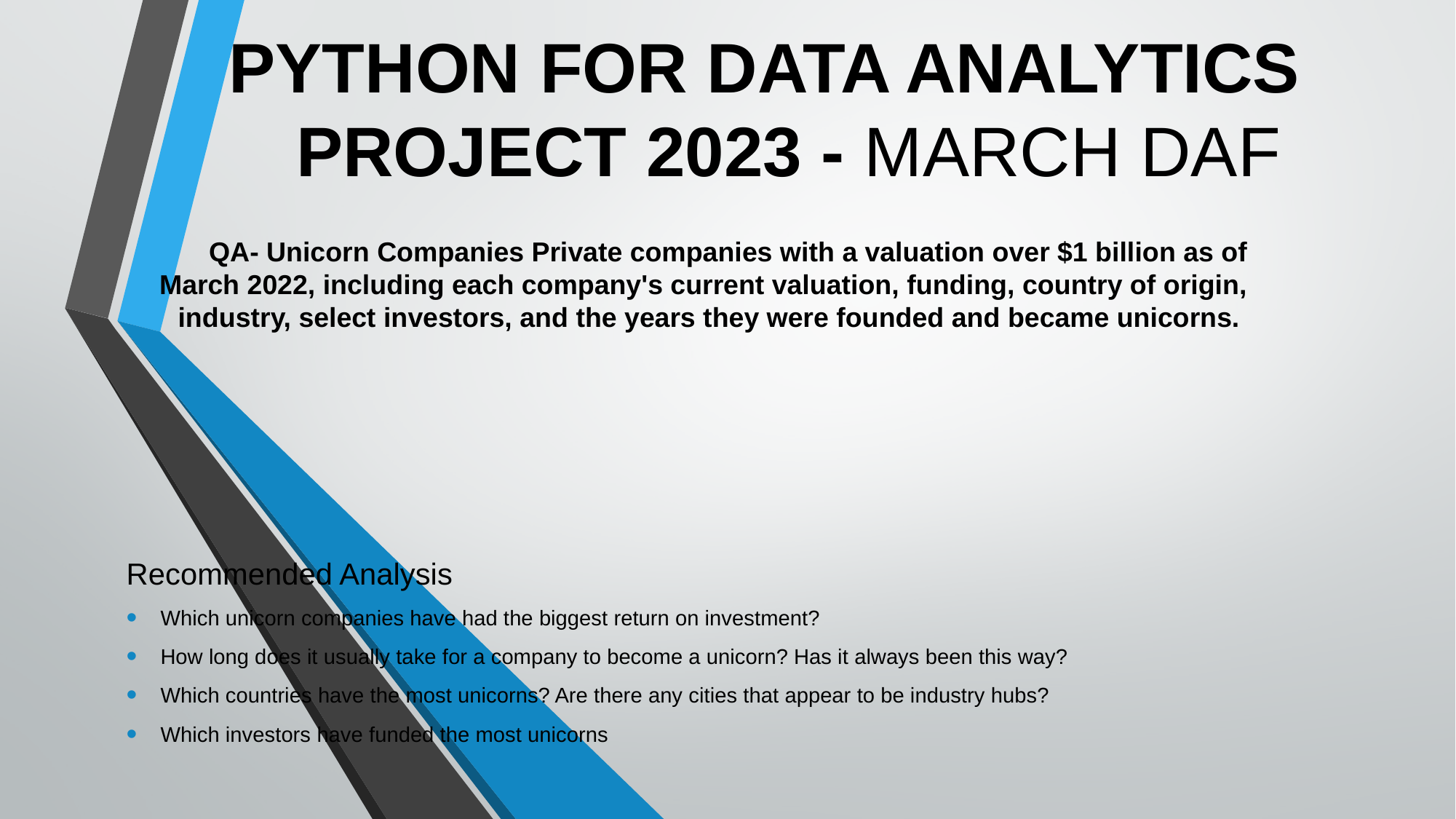

# PYTHON FOR DATA ANALYTICS PROJECT 2023 - MARCH DAF
QA- Unicorn Companies Private companies with a valuation over $1 billion as of March 2022, including each company's current valuation, funding, country of origin, industry, select investors, and the years they were founded and became unicorns.

Recommended Analysis
Which unicorn companies have had the biggest return on investment?
How long does it usually take for a company to become a unicorn? Has it always been this way?
Which countries have the most unicorns? Are there any cities that appear to be industry hubs?
Which investors have funded the most unicorns